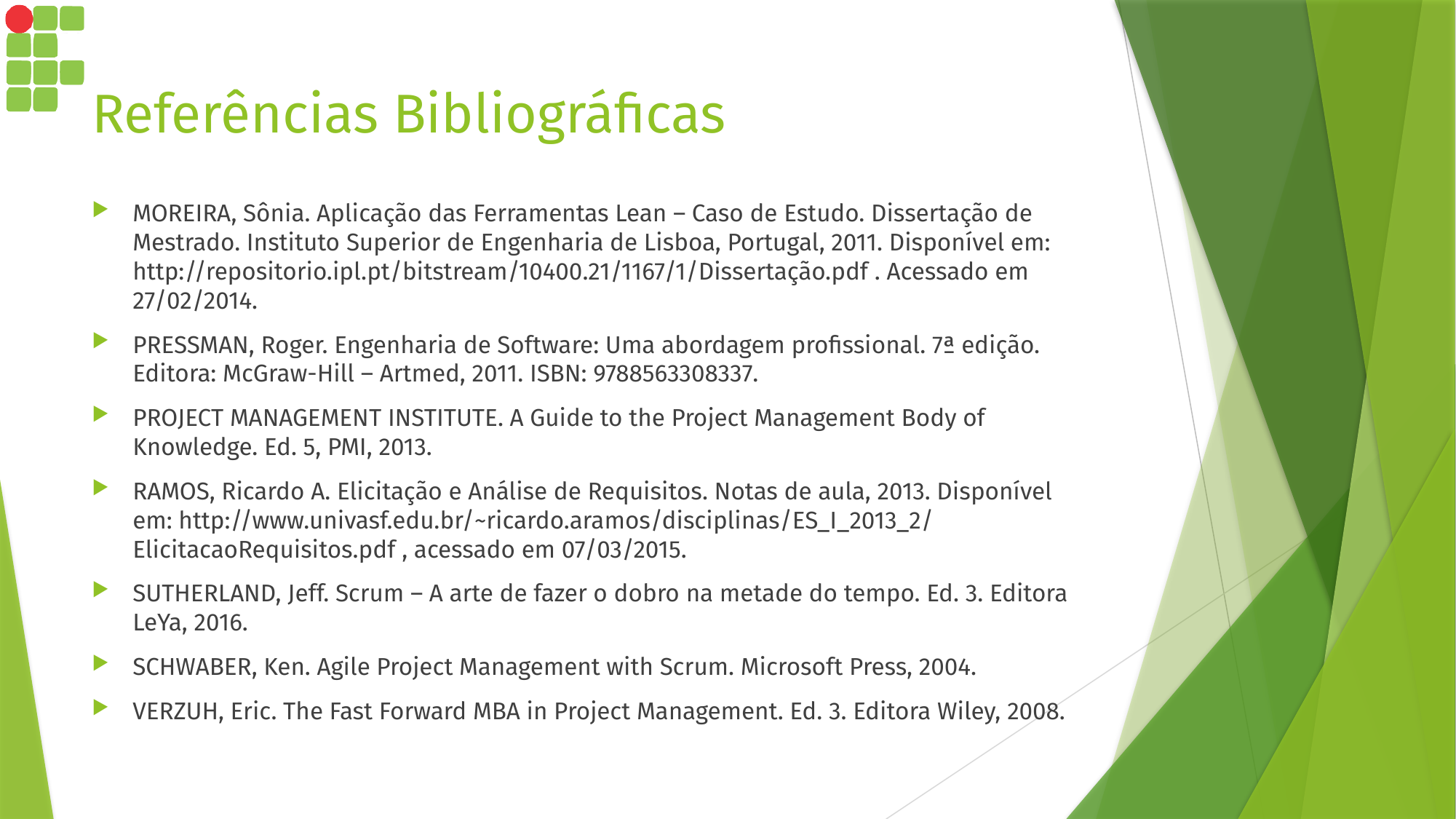

# Referências Bibliográficas
MOREIRA, Sônia. Aplicação das Ferramentas Lean – Caso de Estudo. Dissertação de Mestrado. Instituto Superior de Engenharia de Lisboa, Portugal, 2011. Disponível em: http://repositorio.ipl.pt/bitstream/10400.21/1167/1/Dissertação.pdf . Acessado em 27/02/2014.
PRESSMAN, Roger. Engenharia de Software: Uma abordagem profissional. 7ª edição. Editora: McGraw-Hill – Artmed, 2011. ISBN: 9788563308337.
PROJECT MANAGEMENT INSTITUTE. A Guide to the Project Management Body of Knowledge. Ed. 5, PMI, 2013.
RAMOS, Ricardo A. Elicitação e Análise de Requisitos. Notas de aula, 2013. Disponível em: http://www.univasf.edu.br/~ricardo.aramos/disciplinas/ES_I_2013_2/ElicitacaoRequisitos.pdf , acessado em 07/03/2015.
SUTHERLAND, Jeff. Scrum – A arte de fazer o dobro na metade do tempo. Ed. 3. Editora LeYa, 2016.
SCHWABER, Ken. Agile Project Management with Scrum. Microsoft Press, 2004.
VERZUH, Eric. The Fast Forward MBA in Project Management. Ed. 3. Editora Wiley, 2008.